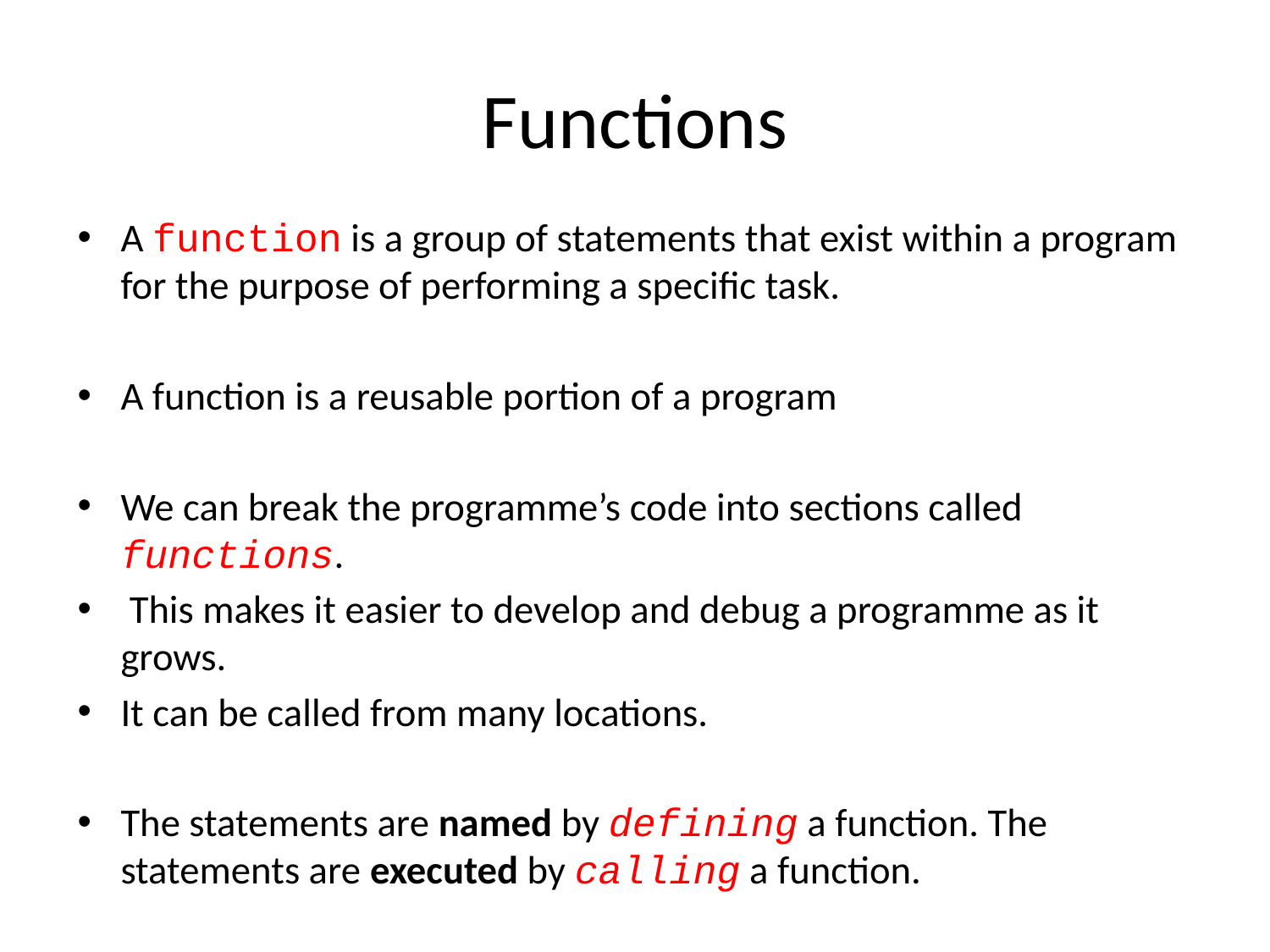

# Functions
A function is a group of statements that exist within a program for the purpose of performing a specific task.

A function is a reusable portion of a program

We can break the programme’s code into sections called functions.
 This makes it easier to develop and debug a programme as it grows.
It can be called from many locations.

The statements are named by defining a function. The statements are executed by calling a function.